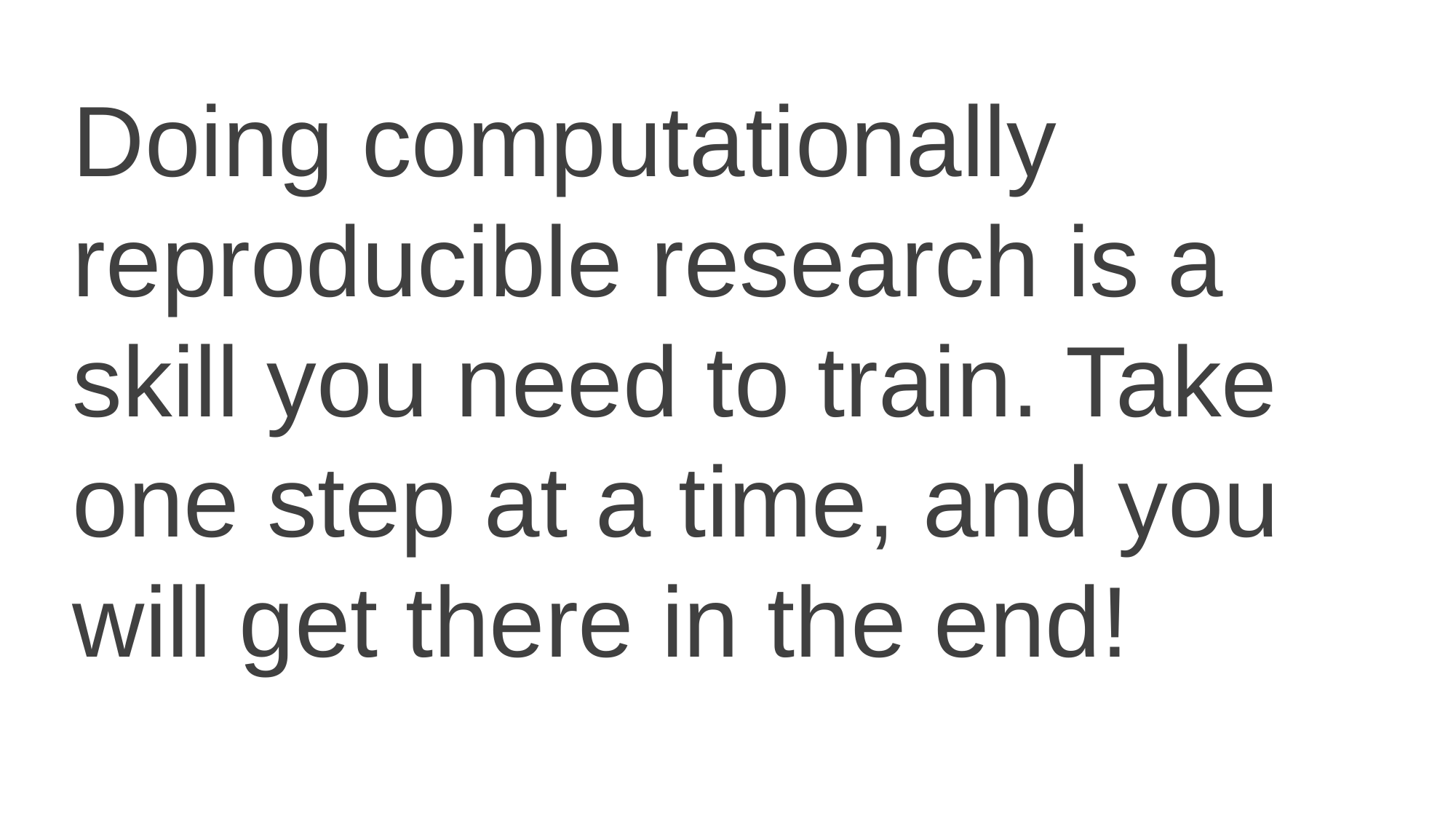

Doing computationally reproducible research is a skill you need to train. Take one step at a time, and you will get there in the end!